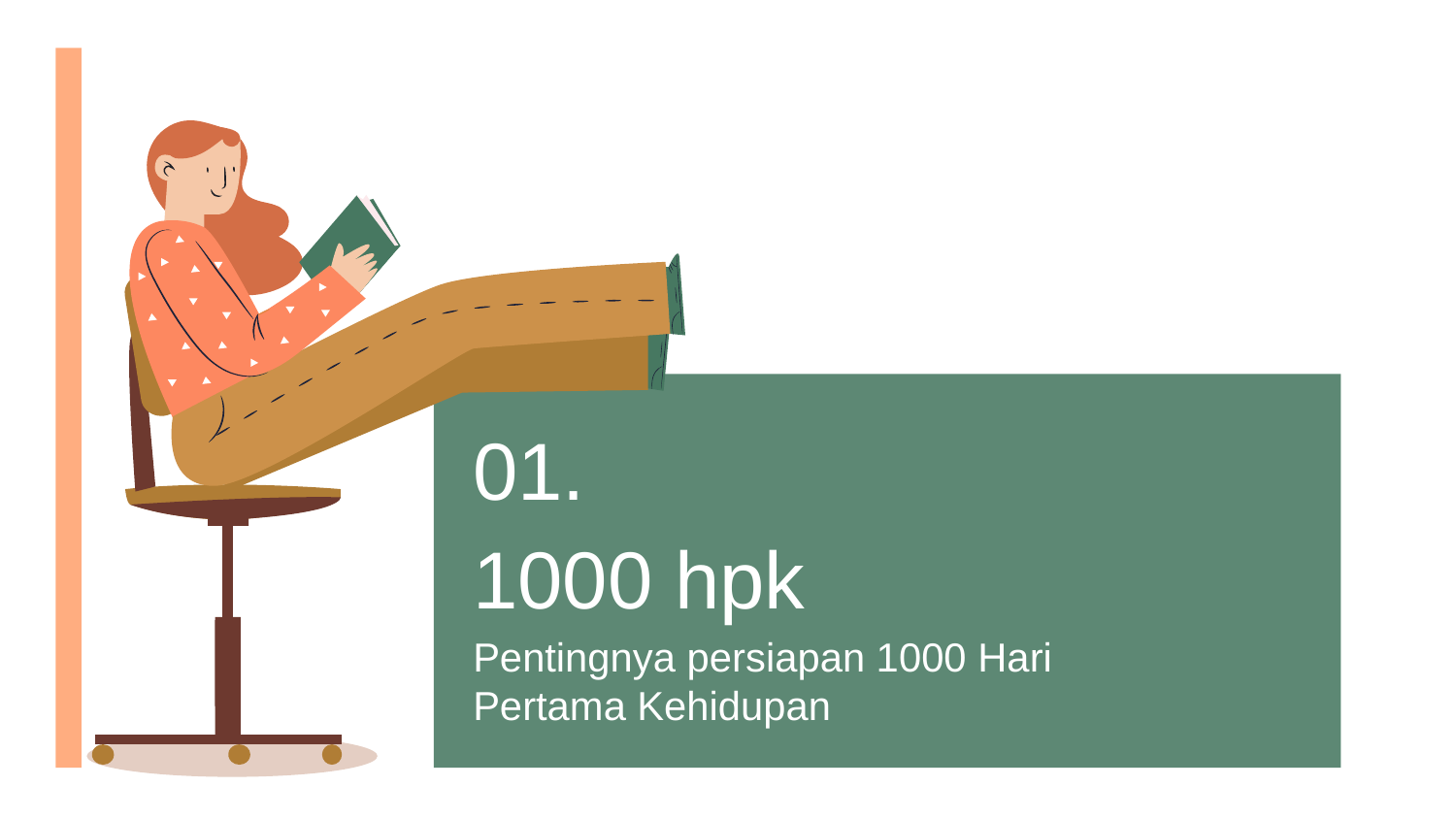

01.

# 1000 hpk

Pentingnya persiapan 1000 Hari Pertama Kehidupan